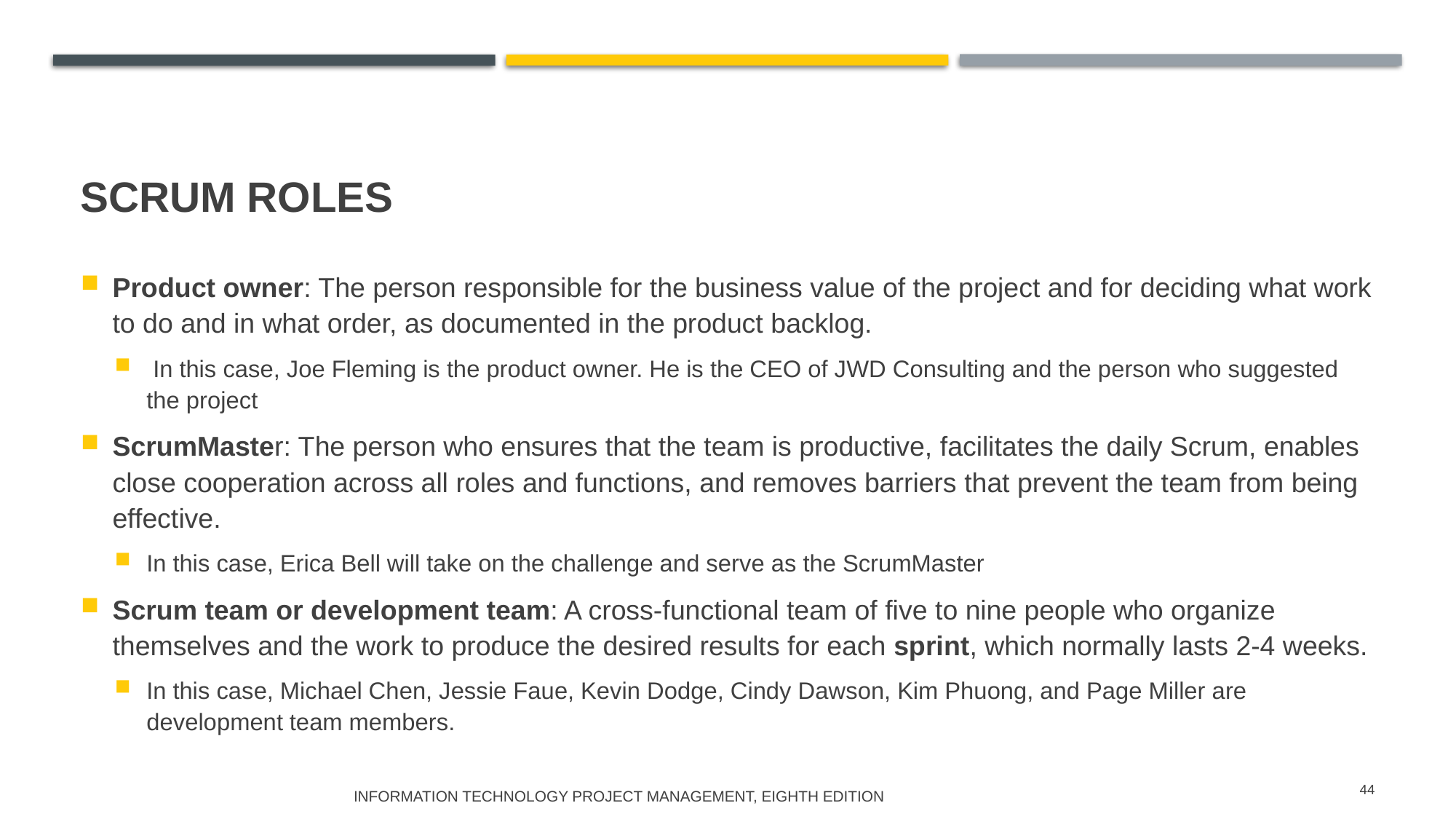

# Scrum Roles
Product owner: The person responsible for the business value of the project and for deciding what work to do and in what order, as documented in the product backlog.
 In this case, Joe Fleming is the product owner. He is the CEO of JWD Consulting and the person who suggested the project
ScrumMaster: The person who ensures that the team is productive, facilitates the daily Scrum, enables close cooperation across all roles and functions, and removes barriers that prevent the team from being effective.
In this case, Erica Bell will take on the challenge and serve as the ScrumMaster
Scrum team or development team: A cross-functional team of five to nine people who organize themselves and the work to produce the desired results for each sprint, which normally lasts 2-4 weeks.
In this case, Michael Chen, Jessie Faue, Kevin Dodge, Cindy Dawson, Kim Phuong, and Page Miller are development team members.
Information Technology Project Management, Eighth Edition
44